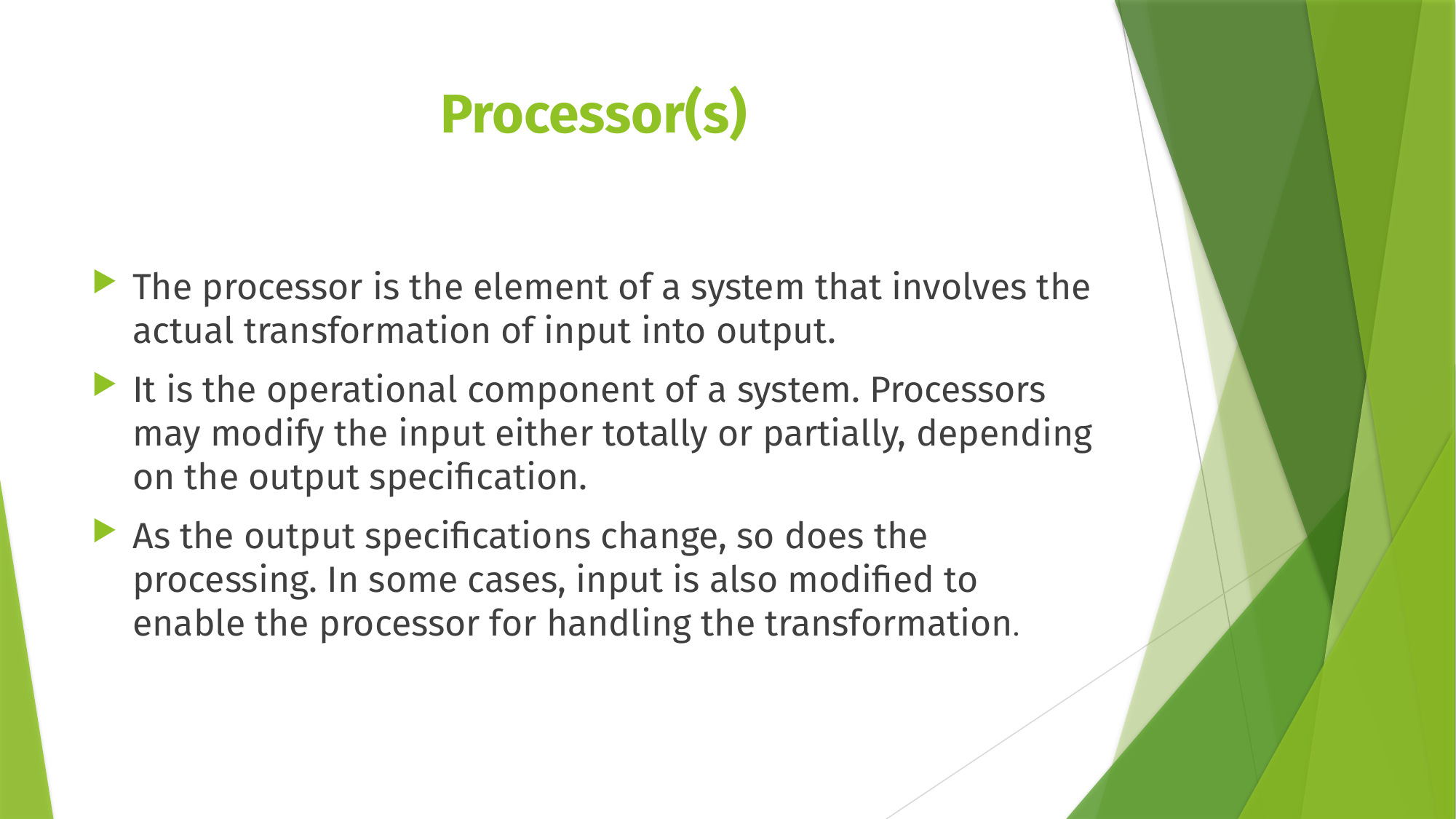

# Processor(s)
The processor is the element of a system that involves the actual transformation of input into output.
It is the operational component of a system. Processors may modify the input either totally or partially, depending on the output specification.
As the output specifications change, so does the processing. In some cases, input is also modified to enable the processor for handling the transformation.